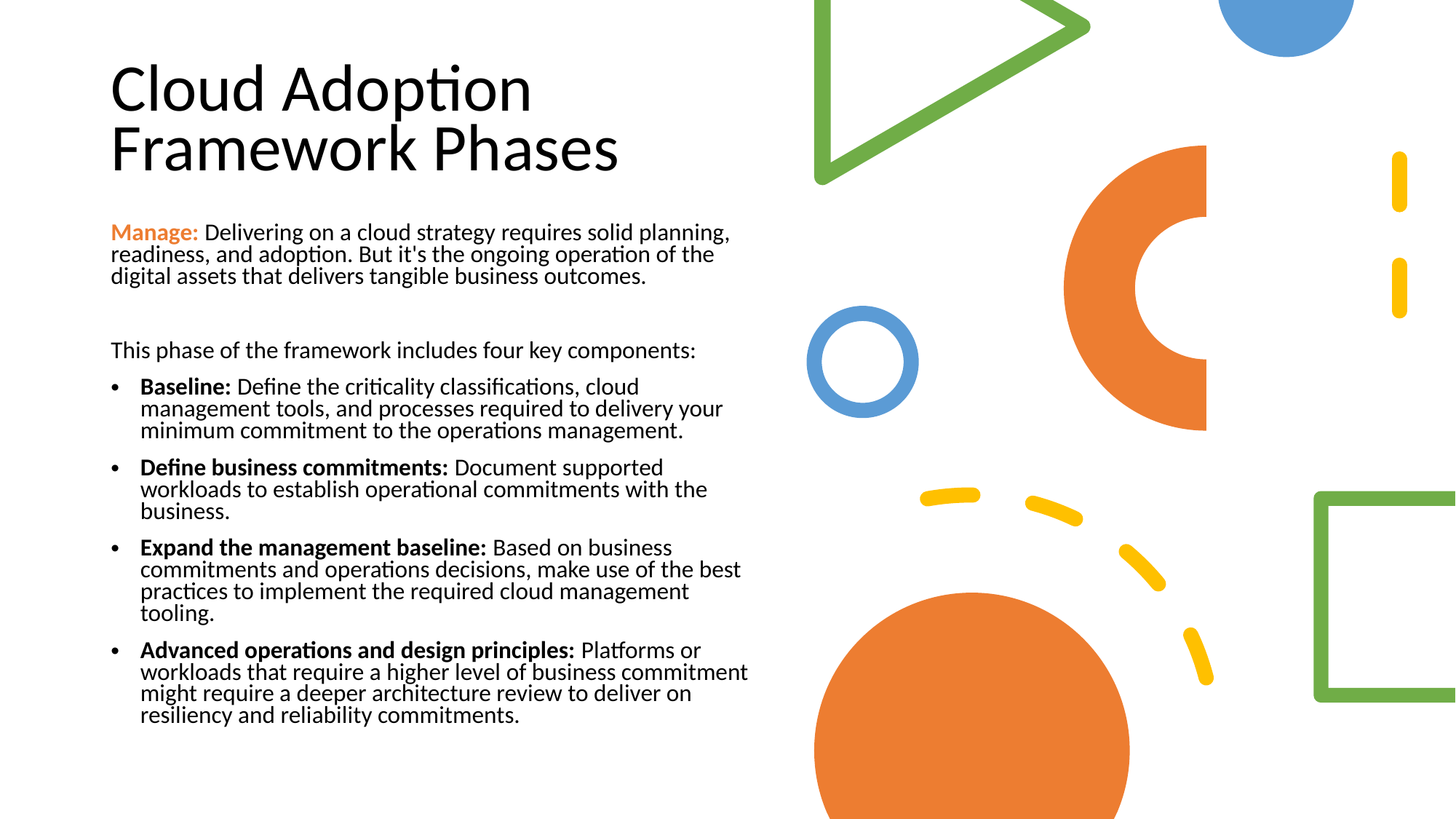

Cloud Adoption Framework Phases

Manage: Delivering on a cloud strategy requires solid planning, readiness, and adoption. But it's the ongoing operation of the digital assets that delivers tangible business outcomes.

This phase of the framework includes four key components:
Baseline: Define the criticality classifications, cloud management tools, and processes required to delivery your minimum commitment to the operations management.
Define business commitments: Document supported workloads to establish operational commitments with the business.
Expand the management baseline: Based on business commitments and operations decisions, make use of the best practices to implement the required cloud management tooling.
Advanced operations and design principles: Platforms or workloads that require a higher level of business commitment might require a deeper architecture review to deliver on resiliency and reliability commitments.